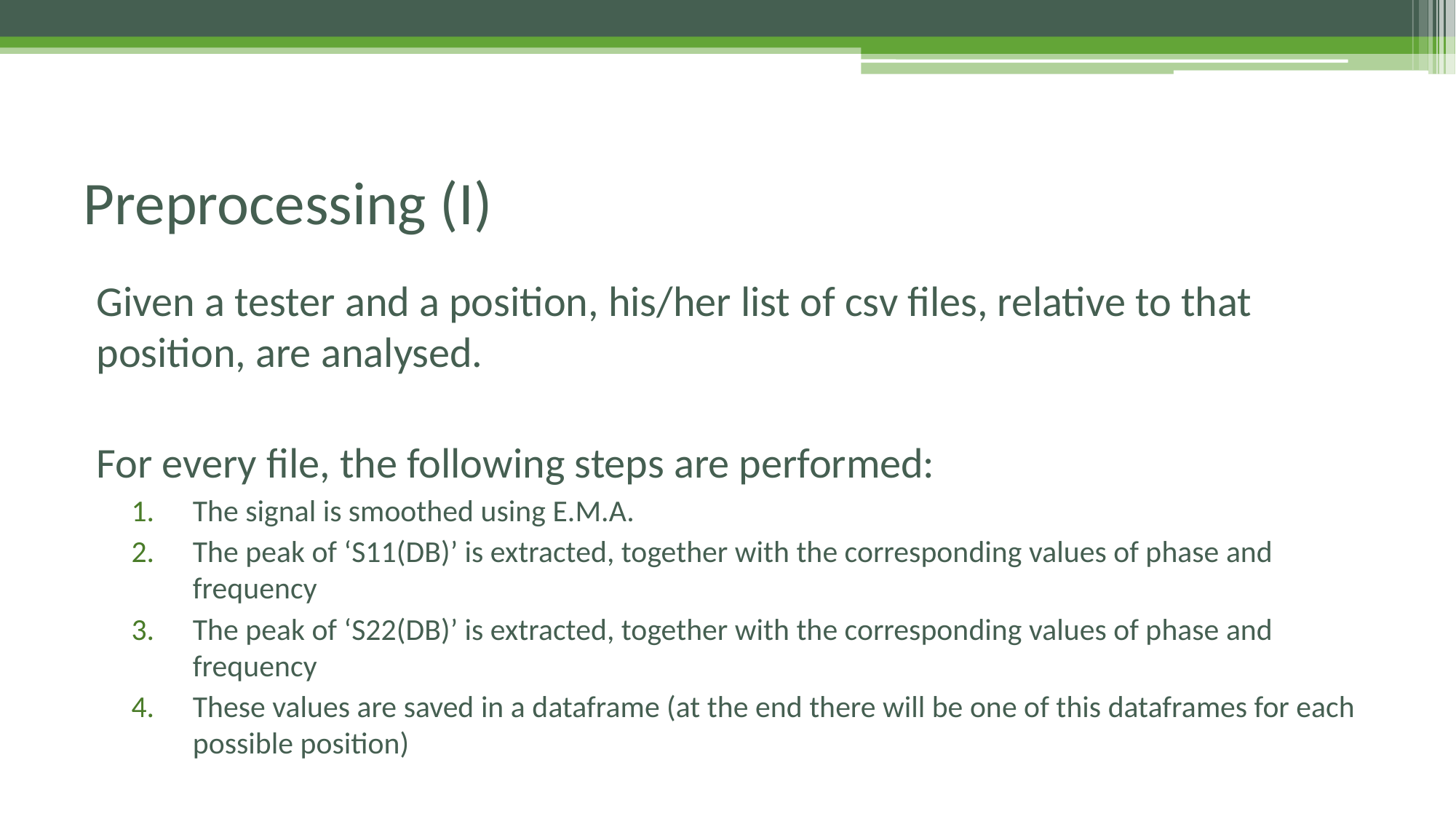

# Preprocessing (I)
Given a tester and a position, his/her list of csv files, relative to that position, are analysed.

For every file, the following steps are performed:
The signal is smoothed using E.M.A.
The peak of ‘S11(DB)’ is extracted, together with the corresponding values of phase and frequency
The peak of ‘S22(DB)’ is extracted, together with the corresponding values of phase and frequency
These values are saved in a dataframe (at the end there will be one of this dataframes for each possible position)